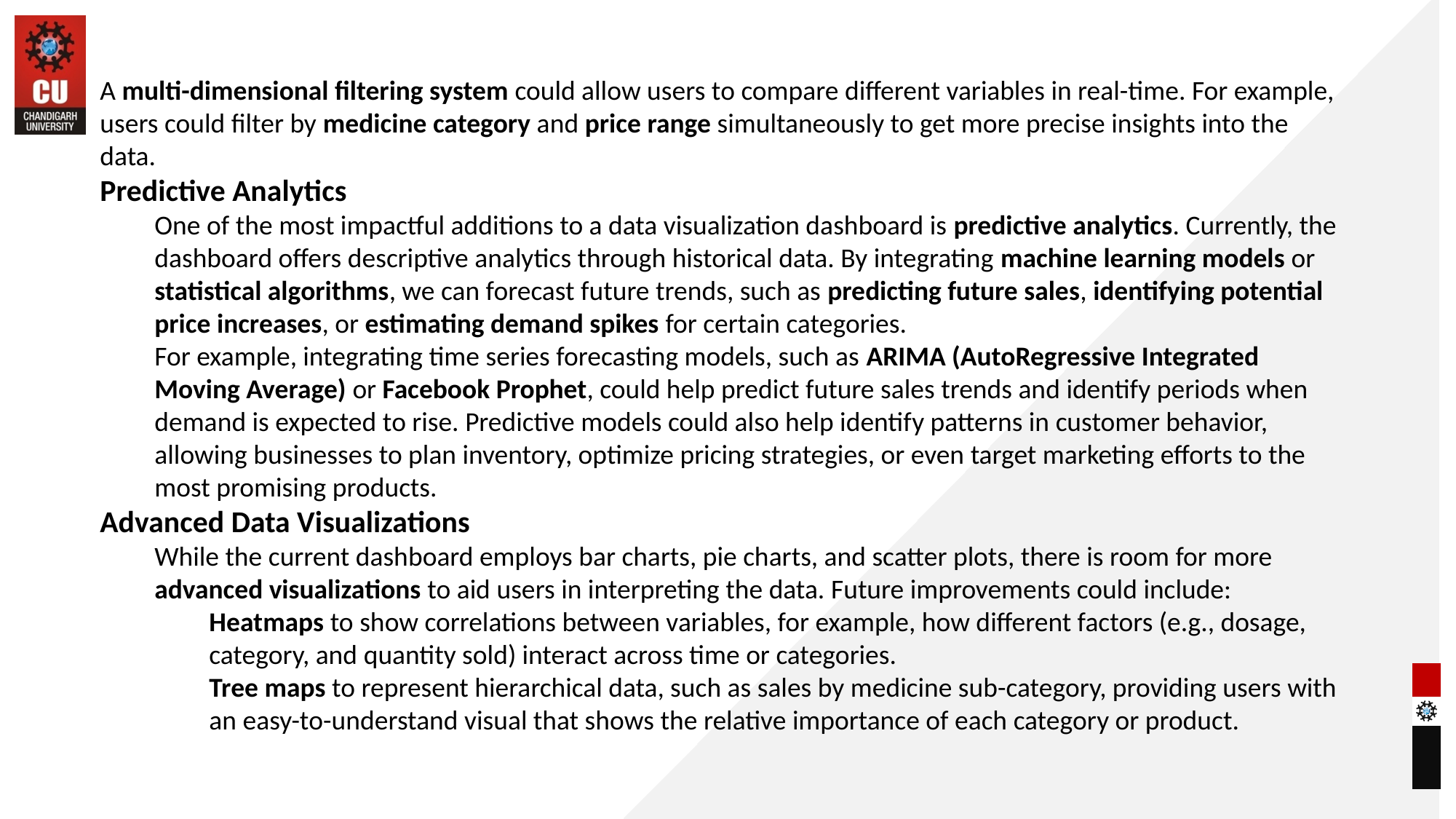

A multi-dimensional filtering system could allow users to compare different variables in real-time. For example, users could filter by medicine category and price range simultaneously to get more precise insights into the data.
Predictive Analytics
One of the most impactful additions to a data visualization dashboard is predictive analytics. Currently, the dashboard offers descriptive analytics through historical data. By integrating machine learning models or statistical algorithms, we can forecast future trends, such as predicting future sales, identifying potential price increases, or estimating demand spikes for certain categories.
For example, integrating time series forecasting models, such as ARIMA (AutoRegressive Integrated Moving Average) or Facebook Prophet, could help predict future sales trends and identify periods when demand is expected to rise. Predictive models could also help identify patterns in customer behavior, allowing businesses to plan inventory, optimize pricing strategies, or even target marketing efforts to the most promising products.
Advanced Data Visualizations
While the current dashboard employs bar charts, pie charts, and scatter plots, there is room for more advanced visualizations to aid users in interpreting the data. Future improvements could include:
Heatmaps to show correlations between variables, for example, how different factors (e.g., dosage, category, and quantity sold) interact across time or categories.
Tree maps to represent hierarchical data, such as sales by medicine sub-category, providing users with an easy-to-understand visual that shows the relative importance of each category or product.